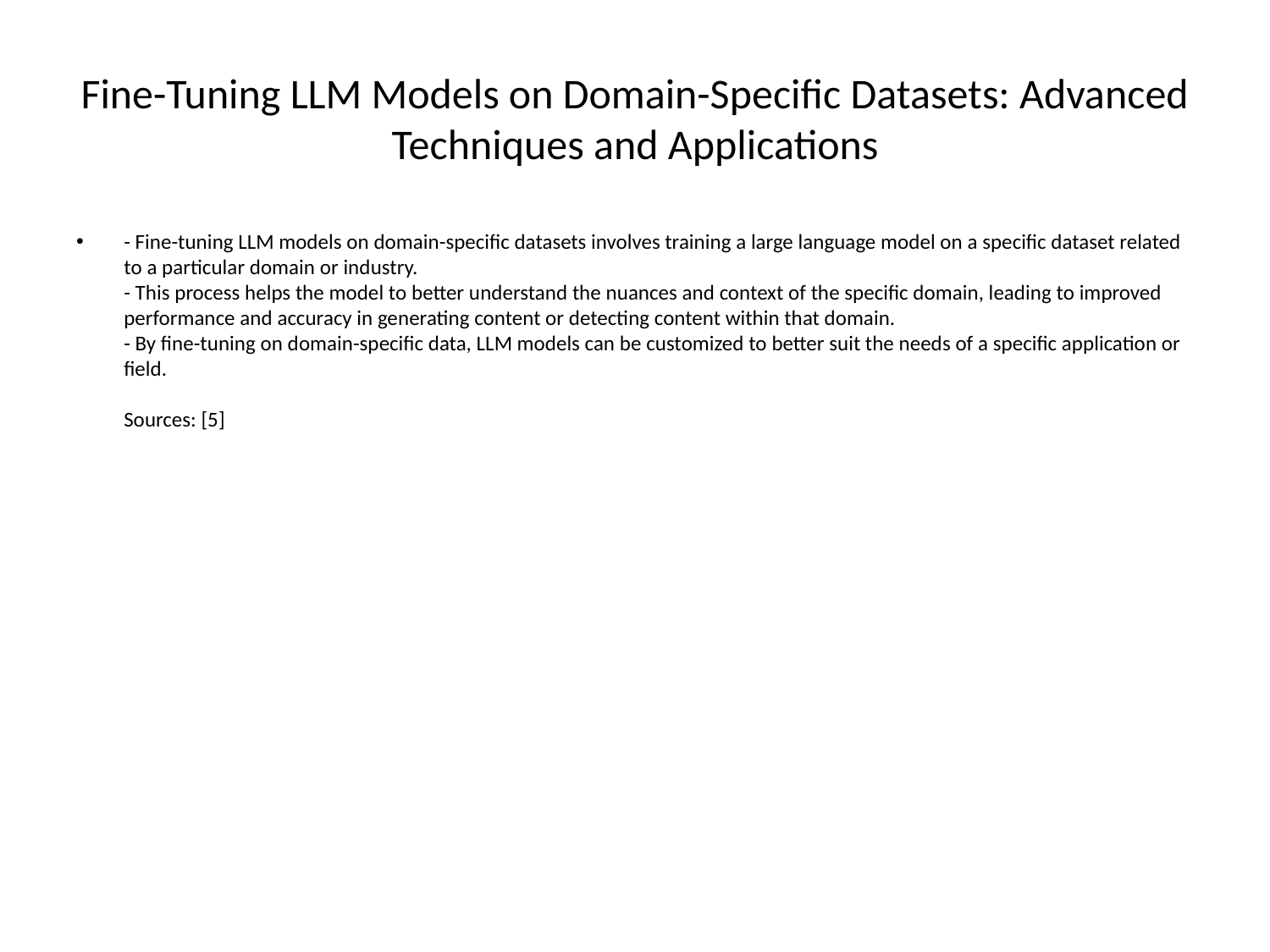

# Fine-Tuning LLM Models on Domain-Specific Datasets: Advanced Techniques and Applications
- Fine-tuning LLM models on domain-specific datasets involves training a large language model on a specific dataset related to a particular domain or industry.
- This process helps the model to better understand the nuances and context of the specific domain, leading to improved performance and accuracy in generating content or detecting content within that domain.
- By fine-tuning on domain-specific data, LLM models can be customized to better suit the needs of a specific application or field.
Sources: [5]